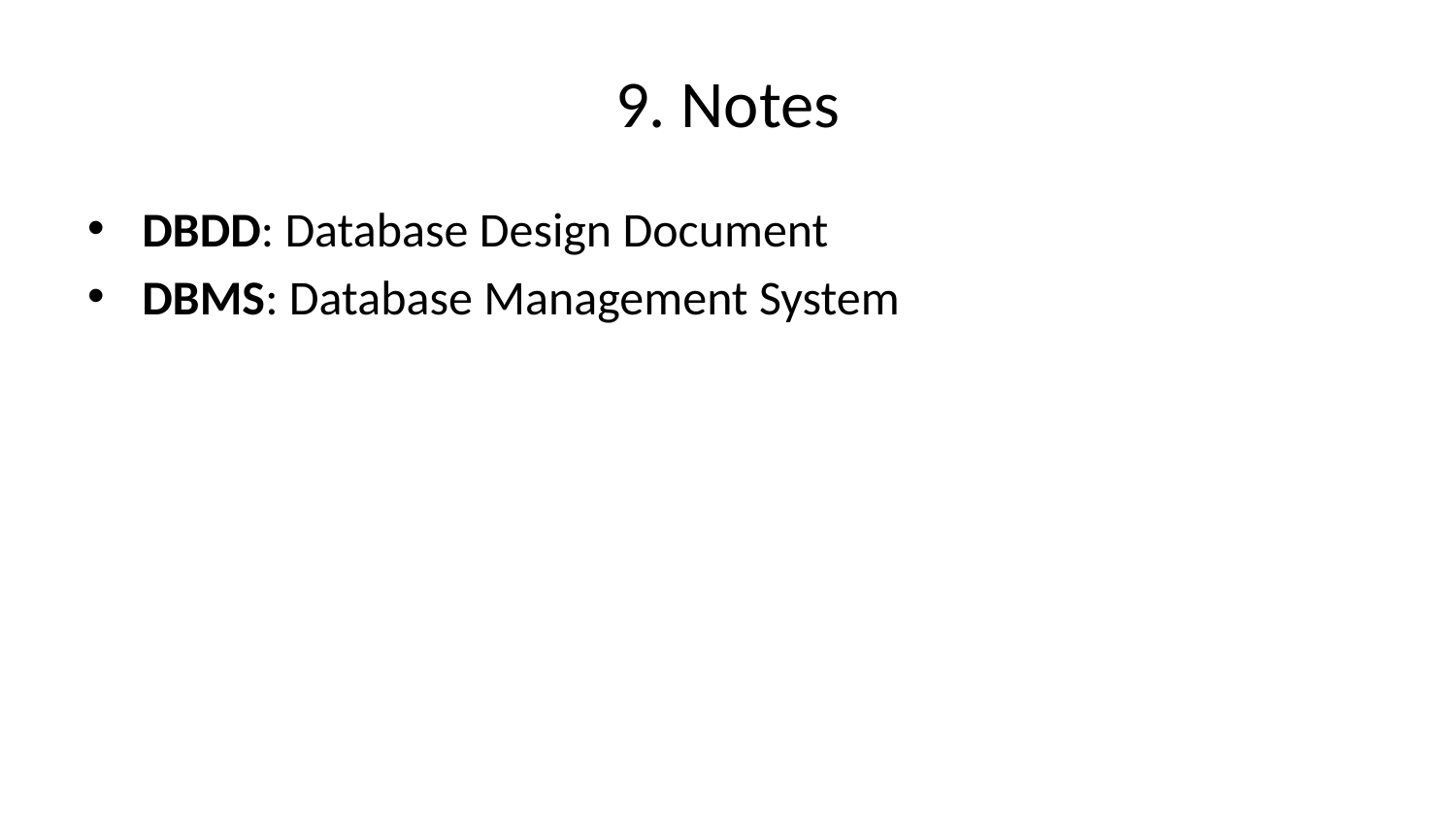

# 9. Notes
DBDD: Database Design Document
DBMS: Database Management System